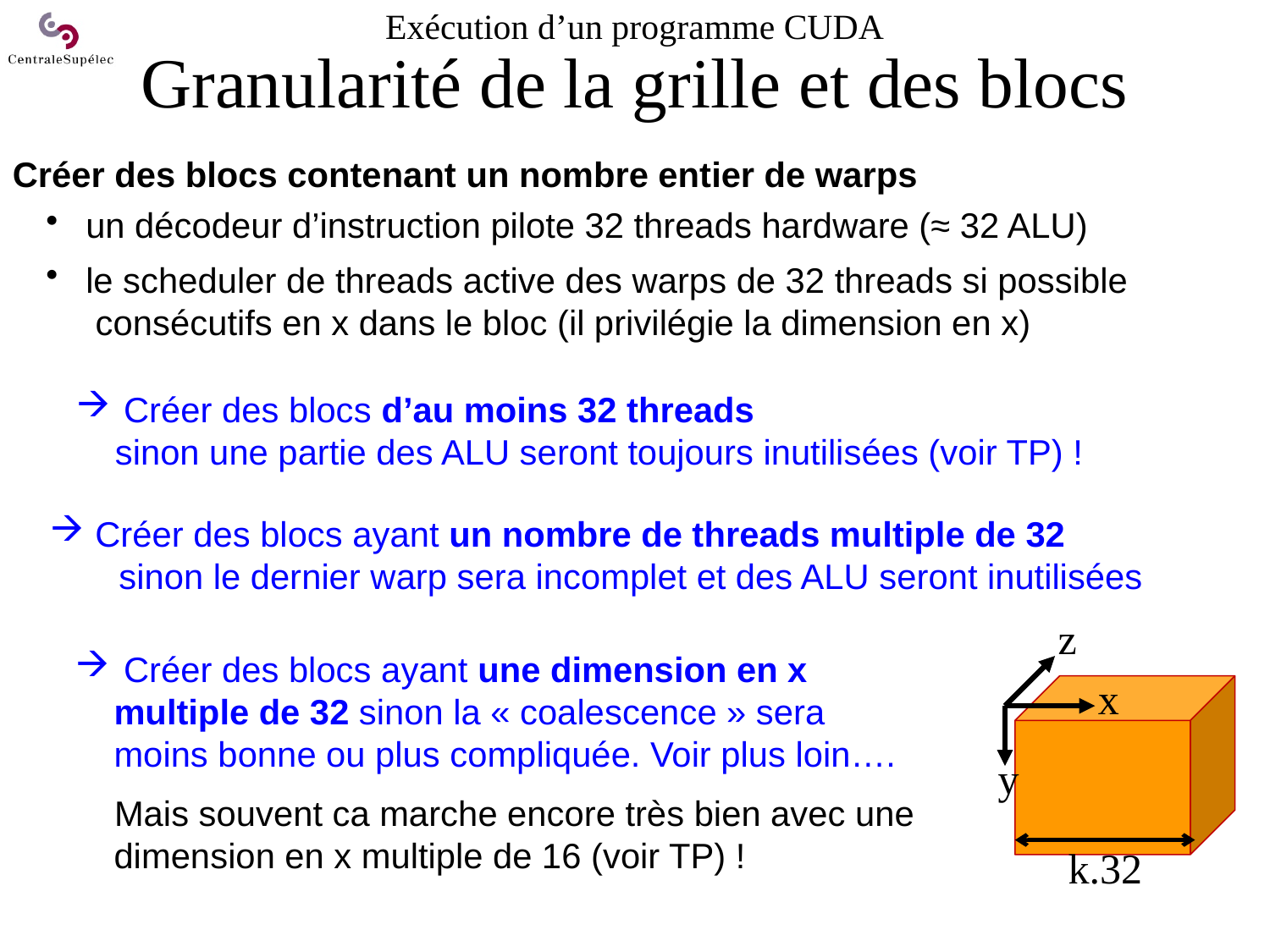

# Exécution d’un programme CUDA Granularité de la grille et des blocs
Créer des blocs contenant un nombre entier de warps

 un décodeur d’instruction pilote 32 threads hardware (≈ 32 ALU)

 le scheduler de threads active des warps de 32 threads si possible
  consécutifs en x dans le bloc (il privilégie la dimension en x)

Créer des blocs d’au moins 32 threads
    sinon une partie des ALU seront toujours inutilisées (voir TP) !
 Créer des blocs ayant un nombre de threads multiple de 32
    sinon le dernier warp sera incomplet et des ALU seront inutilisées
z
x
y

k.32

 Créer des blocs ayant une dimension en x multiple de 32 sinon la « coalescence » sera moins bonne ou plus compliquée. Voir plus loin….

    Mais souvent ca marche encore très bien avec une dimension en x multiple de 16 (voir TP) !